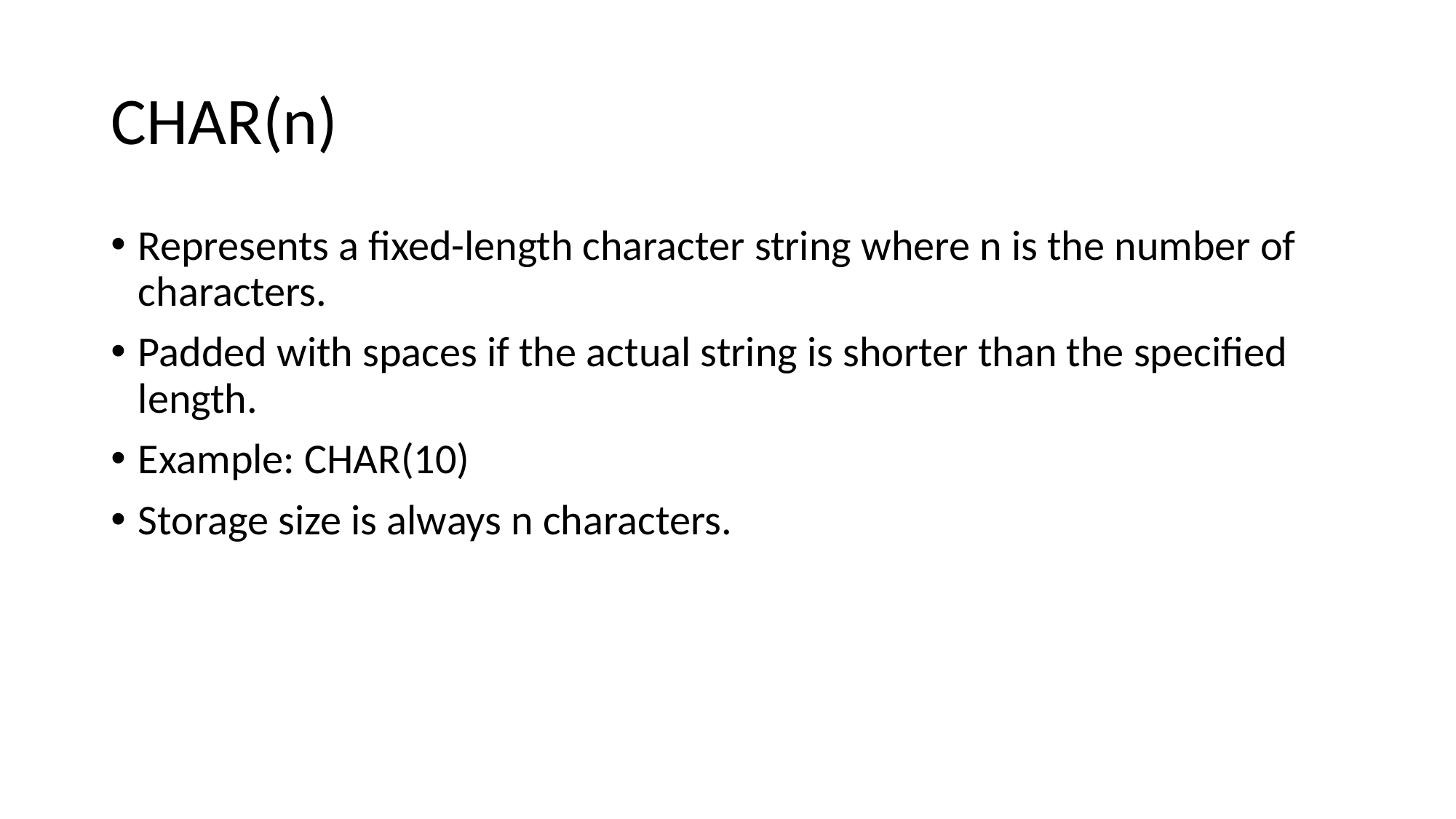

# CHAR(n)
Represents a fixed-length character string where n is the number of characters.
Padded with spaces if the actual string is shorter than the specified length.
Example: CHAR(10)
Storage size is always n characters.